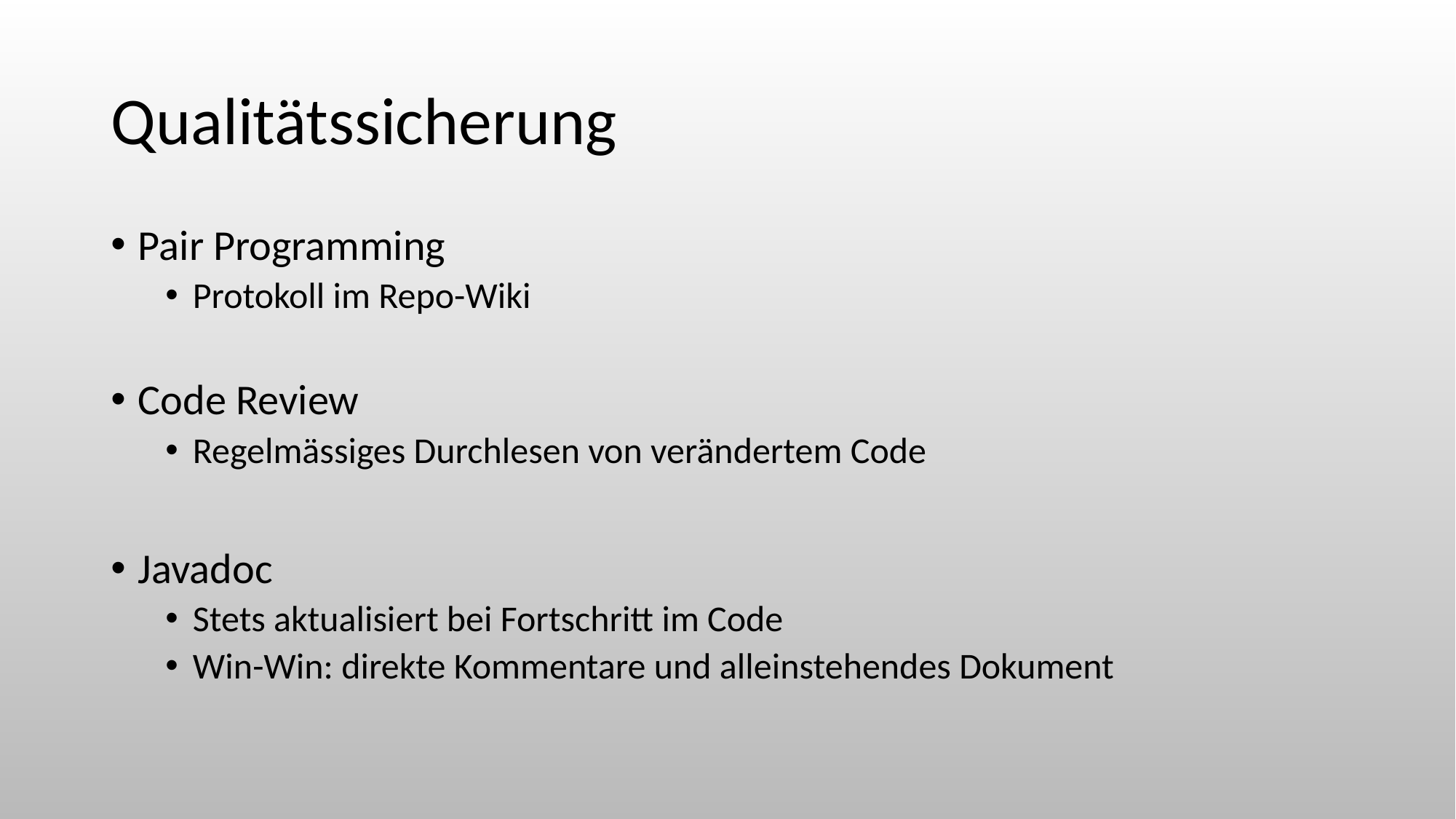

# Qualitätssicherung
Pair Programming
Protokoll im Repo-Wiki

Code Review
Regelmässiges Durchlesen von verändertem Code

Javadoc
Stets aktualisiert bei Fortschritt im Code
Win-Win: direkte Kommentare und alleinstehendes Dokument